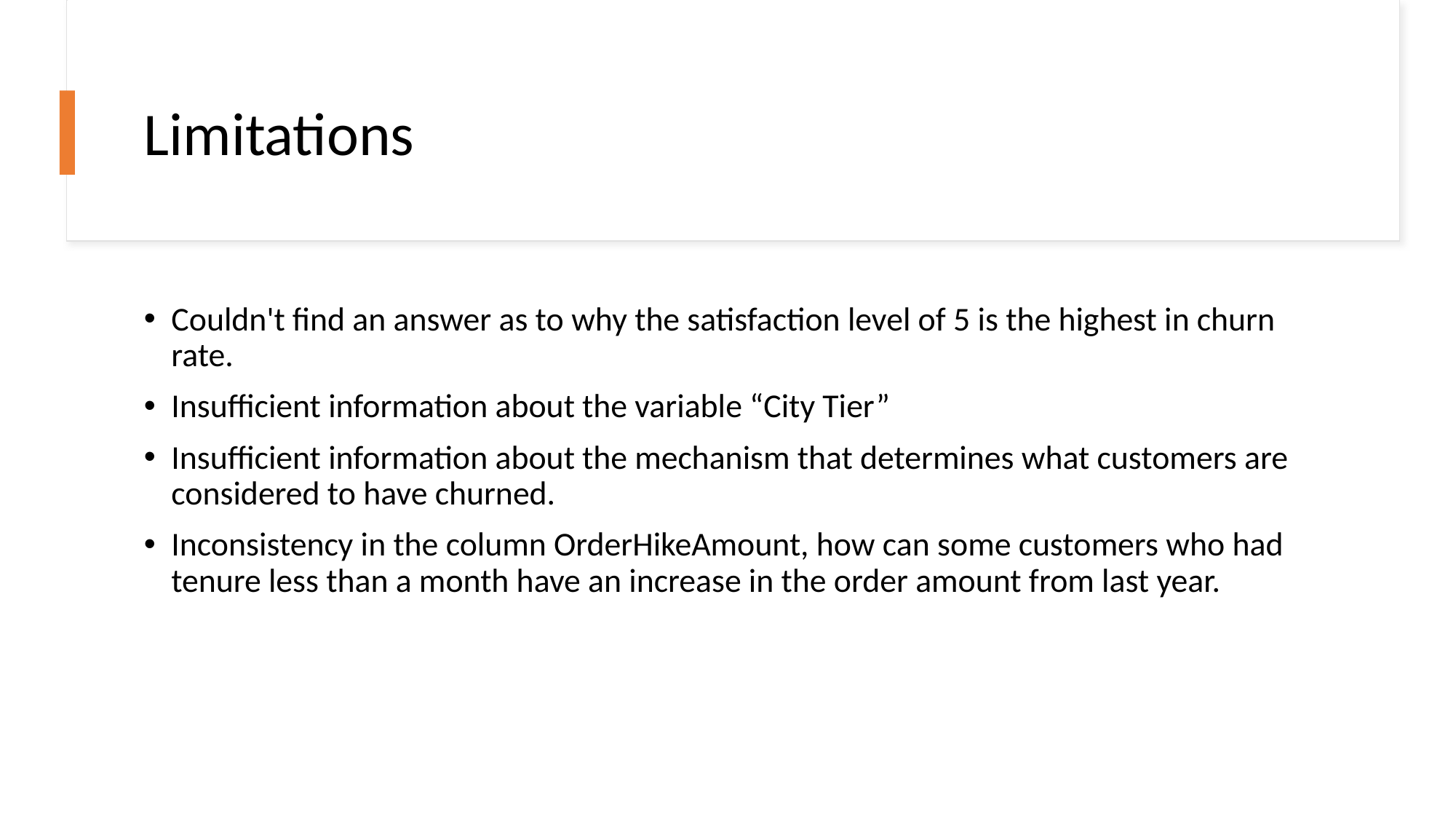

# Limitations

Couldn't find an answer as to why the satisfaction level of 5 is the highest in churn rate.
Insufficient information about the variable “City Tier”
Insufficient information about the mechanism that determines what customers are considered to have churned.
Inconsistency in the column OrderHikeAmount, how can some customers who had tenure less than a month have an increase in the order amount from last year.